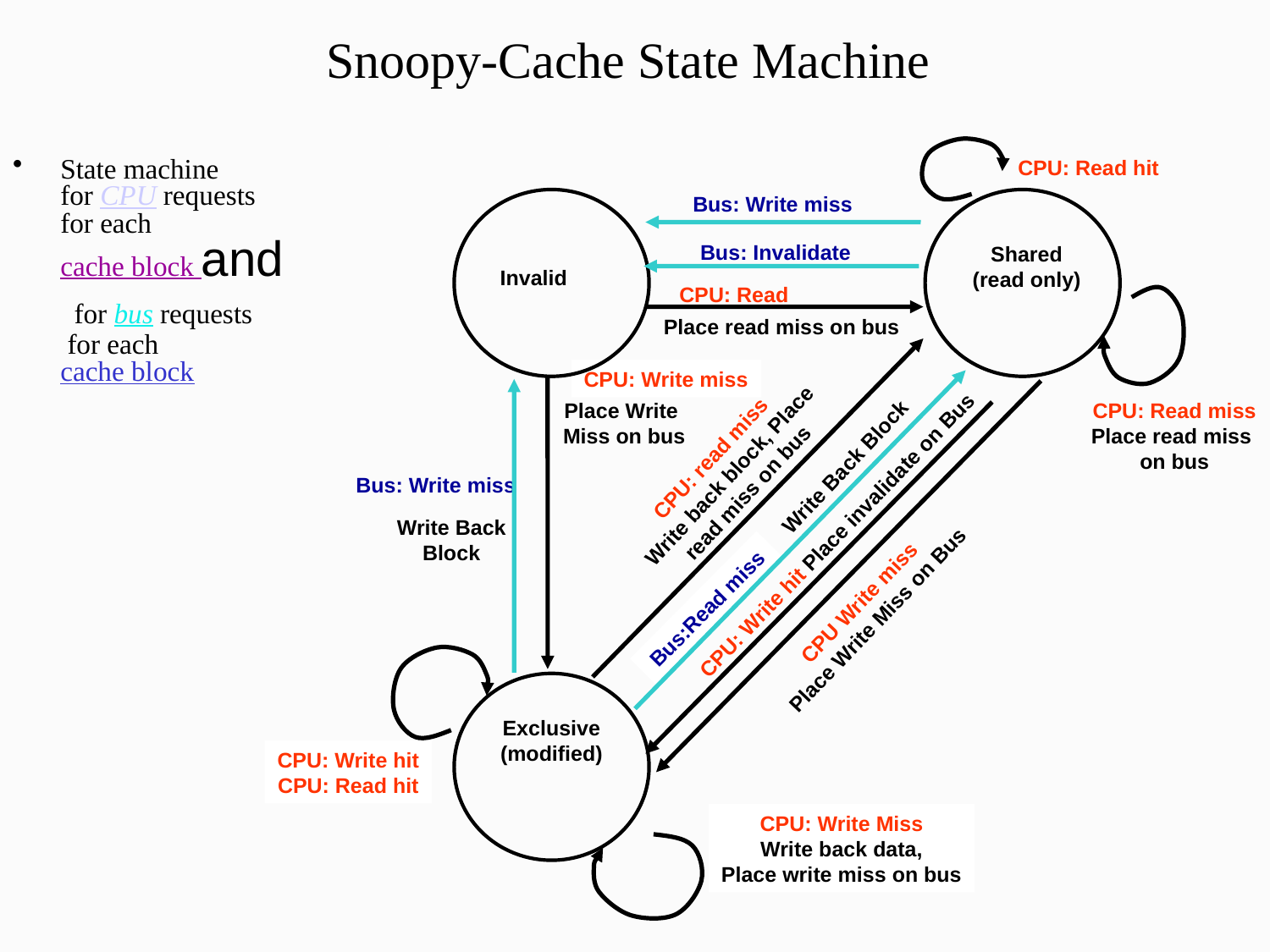

# Snoopy-Cache State Machine

CPU: Read hit
Bus: Write miss

Bus: Invalidate
Shared
(read only)
Invalid

CPU: Read

Place read miss on bus

CPU: Write miss

Place Write
Miss on bus
CPU: Read miss
Place read miss
on bus

CPU: read miss
Write back block, Place read miss on bus
Write Back Block
Bus: Write miss
Write Back
Block
CPU: Write hit Place invalidate on Bus
CPU Write miss
Place Write Miss on Bus
Bus:Read miss

Exclusive
(modified)
CPU: Write hit
CPU: Read hit
CPU: Write Miss
Write back data,
Place write miss on bus

State machine
for CPU requests
for each
cache block and
 for bus requests
 for each
cache block